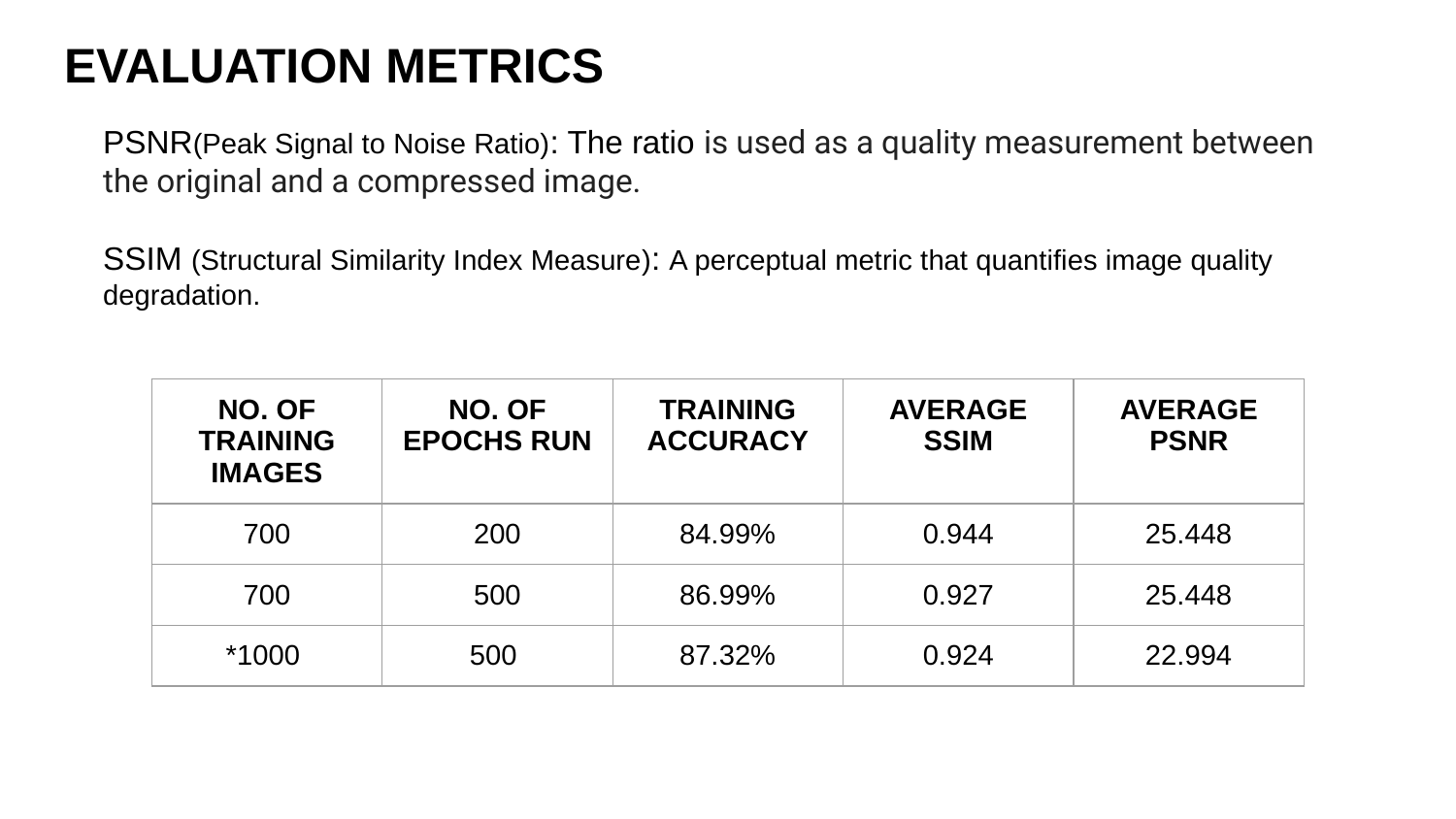

# EVALUATION METRICS
PSNR(Peak Signal to Noise Ratio): The ratio is used as a quality measurement between the original and a compressed image.

SSIM (Structural Similarity Index Measure): A perceptual metric that quantifies image quality degradation.
| NO. OF TRAINING IMAGES | NO. OF EPOCHS RUN | TRAINING ACCURACY | AVERAGE SSIM | AVERAGE PSNR |
| --- | --- | --- | --- | --- |
| 700 | 200 | 84.99% | 0.944 | 25.448 |
| 700 | 500 | 86.99% | 0.927 | 25.448 |
| \*1000 | 500 | 87.32% | 0.924 | 22.994 |